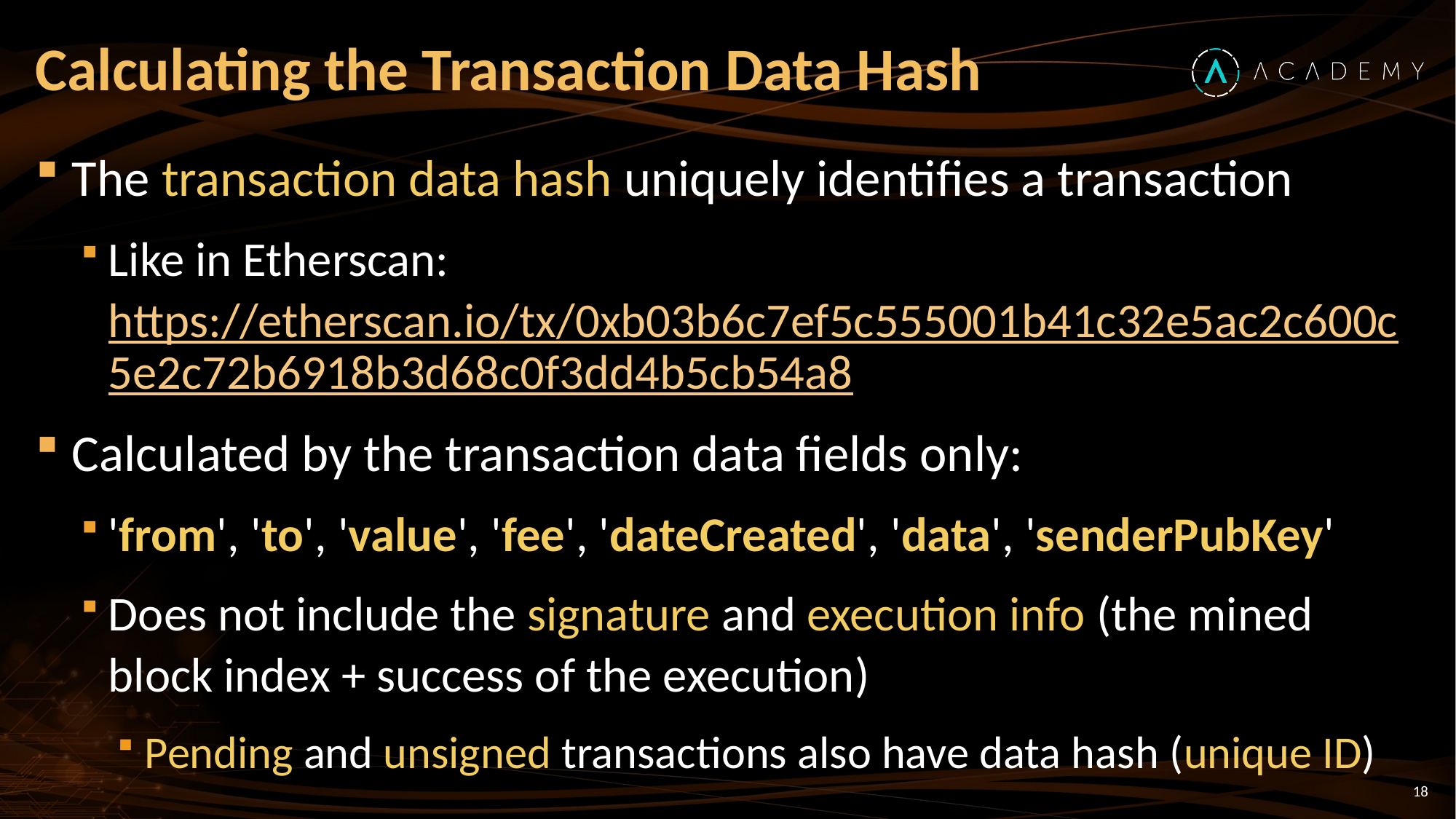

# Calculating the Transaction Data Hash
The transaction data hash uniquely identifies a transaction
Like in Etherscan: https://etherscan.io/tx/0xb03b6c7ef5c555001b41c32e5ac2c600c5e2c72b6918b3d68c0f3dd4b5cb54a8
Calculated by the transaction data fields only:
'from', 'to', 'value', 'fee', 'dateCreated', 'data', 'senderPubKey'
Does not include the signature and execution info (the mined block index + success of the execution)
Pending and unsigned transactions also have data hash (unique ID)
18